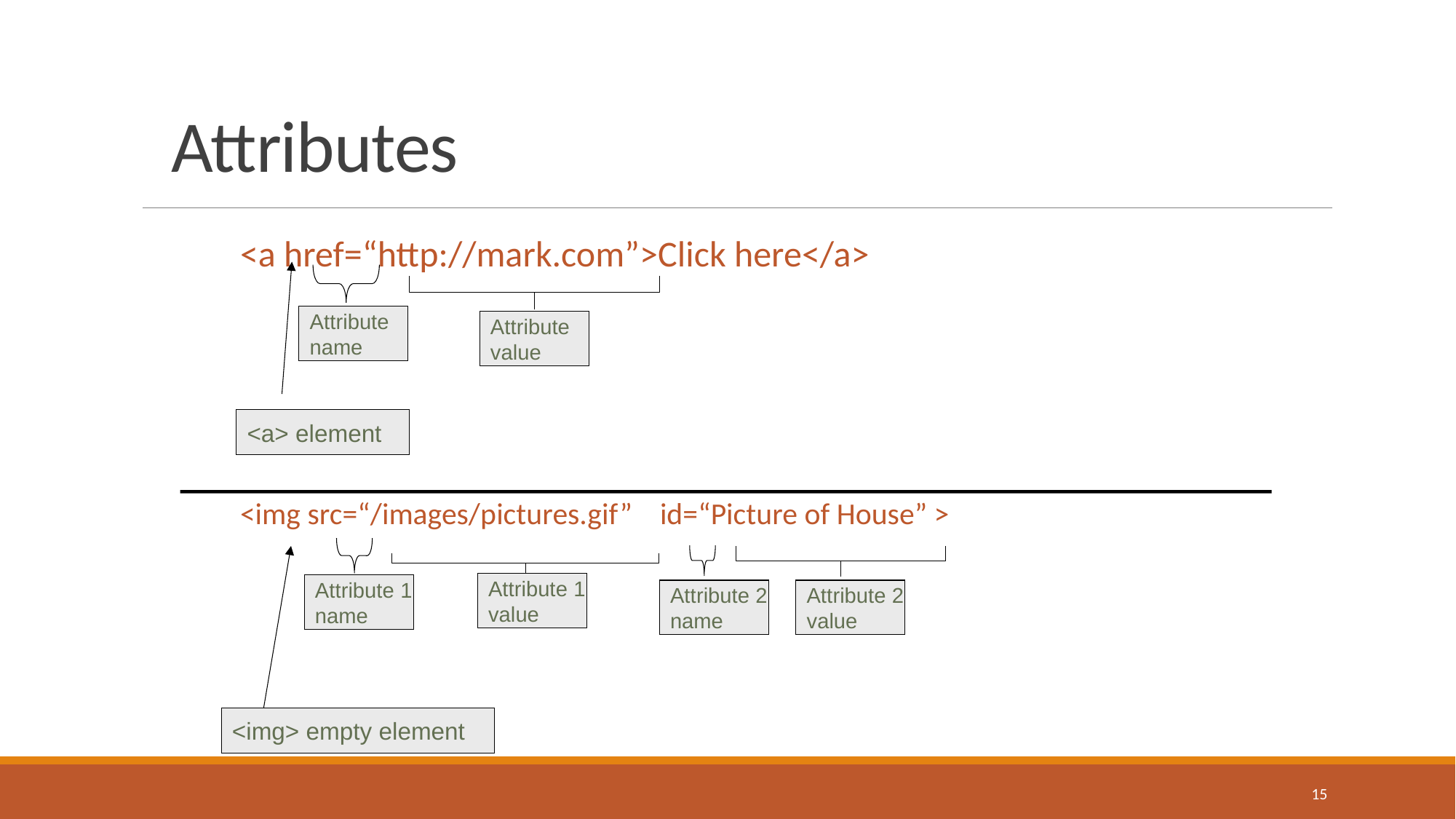

#
Attributes

	<a href=“http://mark.com”>Click here</a>

	<img src=“/images/pictures.gif”    id=“Picture of House” >

Attribute
name
Attribute
value
<a> element

Attribute 1
value
Attribute 1
name
Attribute 2
name
Attribute 2
value
<img> empty element
15